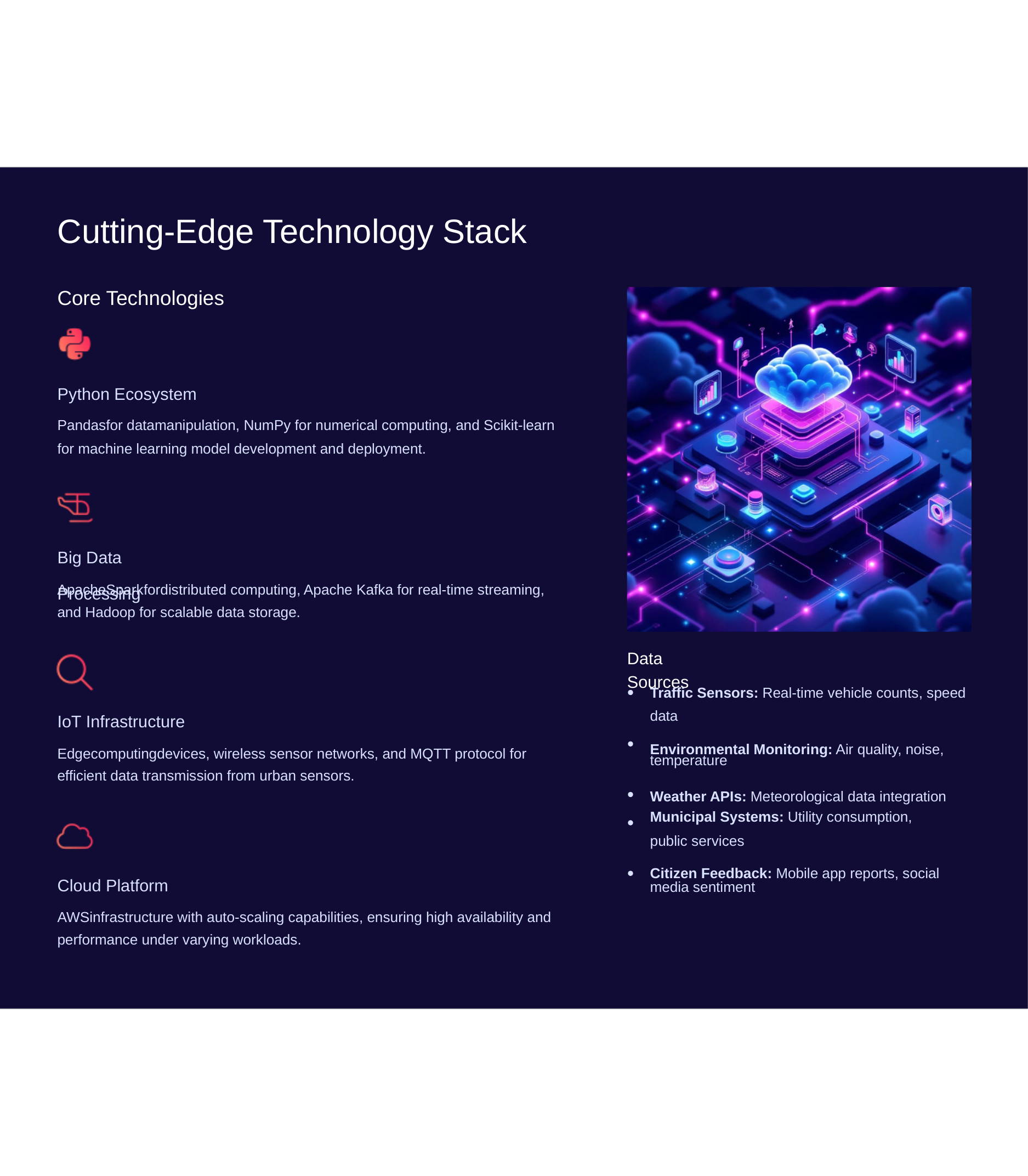

Cutting-Edge Technology Stack

Core Technologies

Python Ecosystem

Pandasfor datamanipulation, NumPy for numerical computing, and Scikit-learn
for machine learning model development and deployment.
Big Data Processing

ApacheSparkfordistributed computing, Apache Kafka for real-time streaming,
and Hadoop for scalable data storage.
Data Sources
Traffic Sensors: Real-time vehicle counts, speed data
Environmental Monitoring: Air quality, noise,
temperature
Weather APIs: Meteorological data integration
Municipal Systems: Utility consumption,
public services
Citizen Feedback: Mobile app reports, social
media sentiment

IoT Infrastructure

Edgecomputingdevices, wireless sensor networks, and MQTT protocol for

efficient data transmission from urban sensors.

Cloud Platform

AWSinfrastructure with auto-scaling capabilities, ensuring high availability and
performance under varying workloads.